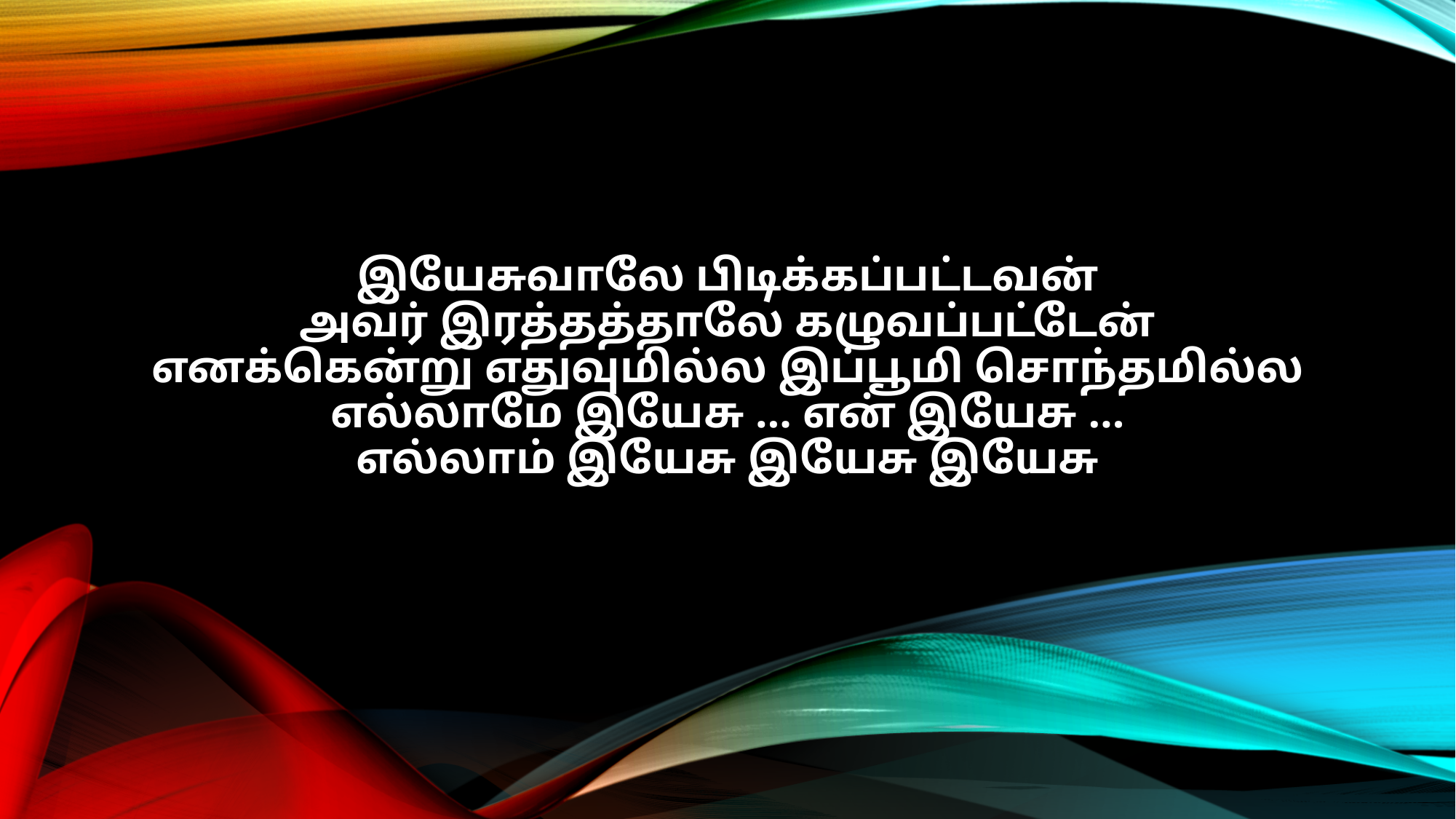

இயேசுவாலே பிடிக்கப்பட்டவன்
அவர் இரத்தத்தாலே கழுவப்பட்டேன்
எனக்கென்று எதுவுமில்ல இப்பூமி சொந்தமில்ல
எல்லாமே இயேசு … என் இயேசு …
எல்லாம் இயேசு இயேசு இயேசு